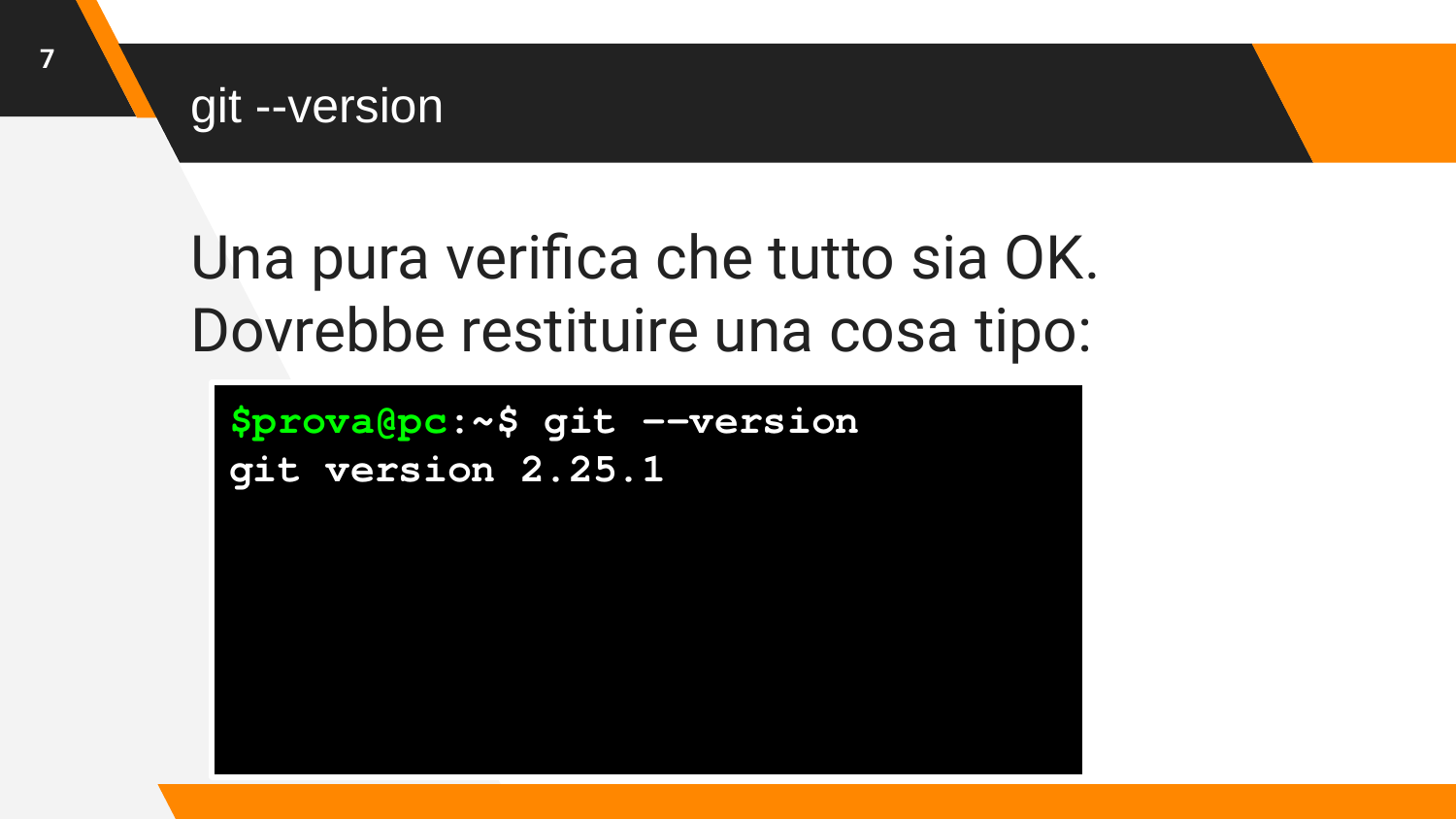

7
# git --version
Una pura verifica che tutto sia OK. Dovrebbe restituire una cosa tipo:

$prova@pc:~$ git --version
git version 2.25.1